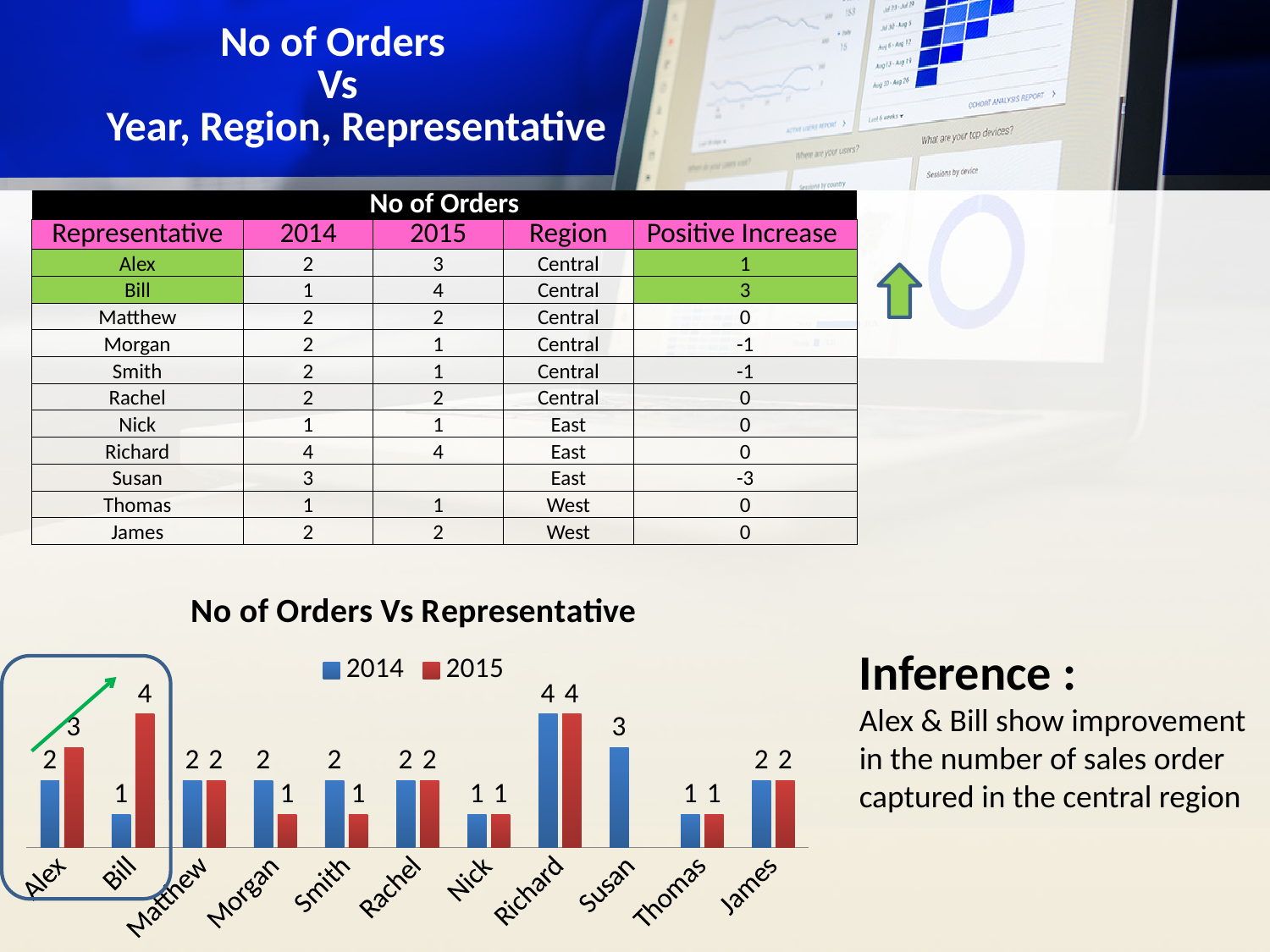

# No of Orders Vs Year, Region, Representative
| No of Orders |  |  |  |  |
| --- | --- | --- | --- | --- |
| Representative | 2014 | 2015 | Region | Positive Increase |
| Alex | 2 | 3 | Central | 1 |
| Bill | 1 | 4 | Central | 3 |
| Matthew | 2 | 2 | Central | 0 |
| Morgan | 2 | 1 | Central | -1 |
| Smith | 2 | 1 | Central | -1 |
| Rachel | 2 | 2 | Central | 0 |
| Nick | 1 | 1 | East | 0 |
| Richard | 4 | 4 | East | 0 |
| Susan | 3 |  | East | -3 |
| Thomas | 1 | 1 | West | 0 |
| James | 2 | 2 | West | 0 |

### Chart: No of Orders Vs Representative

| Category |  |  |
|---|---|---|
| Alex | 2.0 | 3.0 |
| Bill | 1.0 | 4.0 |
| Matthew | 2.0 | 2.0 |
| Morgan | 2.0 | 1.0 |
| Smith | 2.0 | 1.0 |
| Rachel | 2.0 | 2.0 |
| Nick | 1.0 | 1.0 |
| Richard | 4.0 | 4.0 |
| Susan | 3.0 | None |
| Thomas | 1.0 | 1.0 |
| James | 2.0 | 2.0 |
Inference :
Alex & Bill show improvement
in the number of sales order
captured in the central region